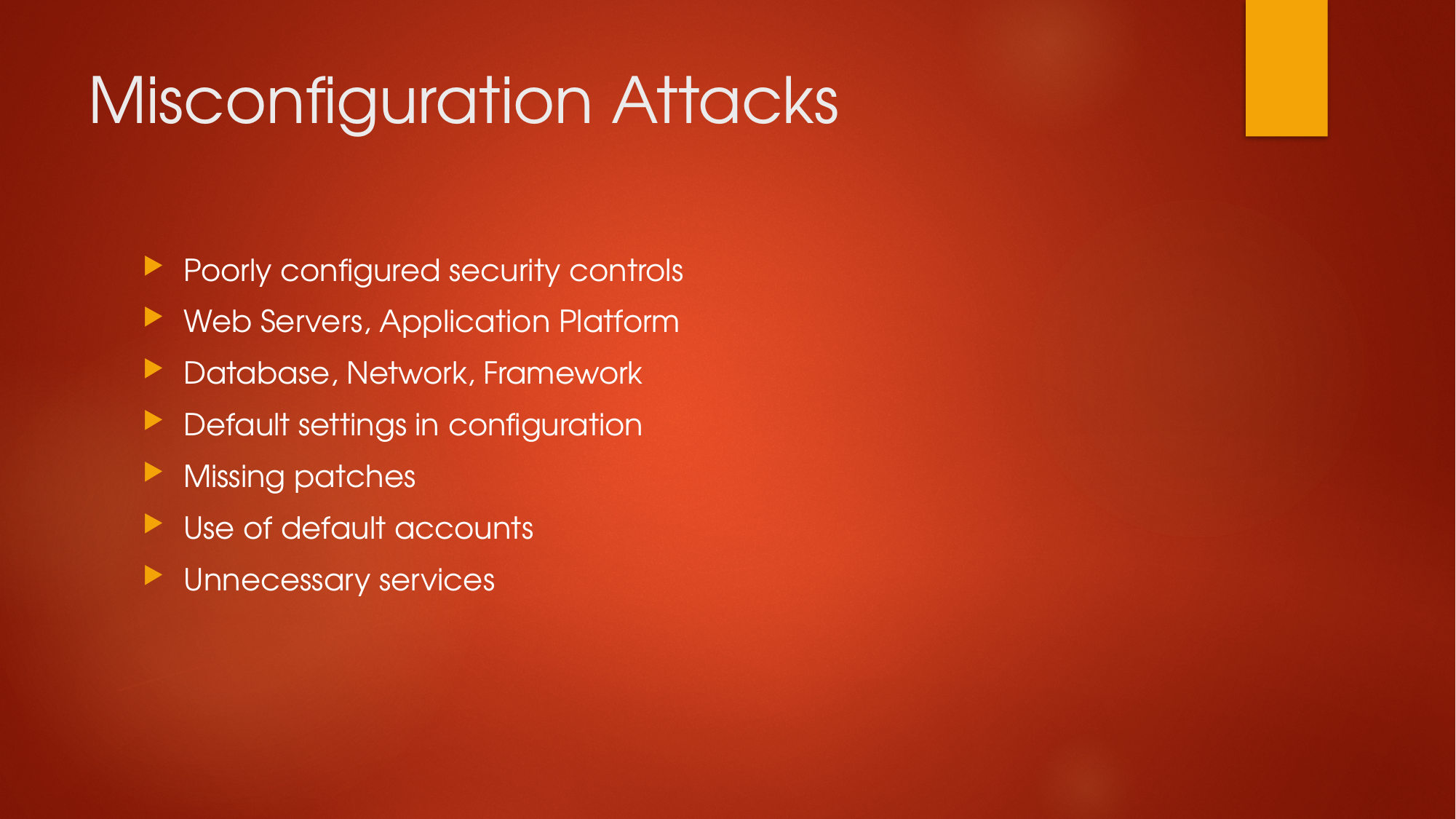

# Misconfiguration Attacks
Poorly configured security controls
Web Servers, Application Platform
Database, Network, Framework
Default settings in configuration
Missing patches
Use of default accounts
Unnecessary services